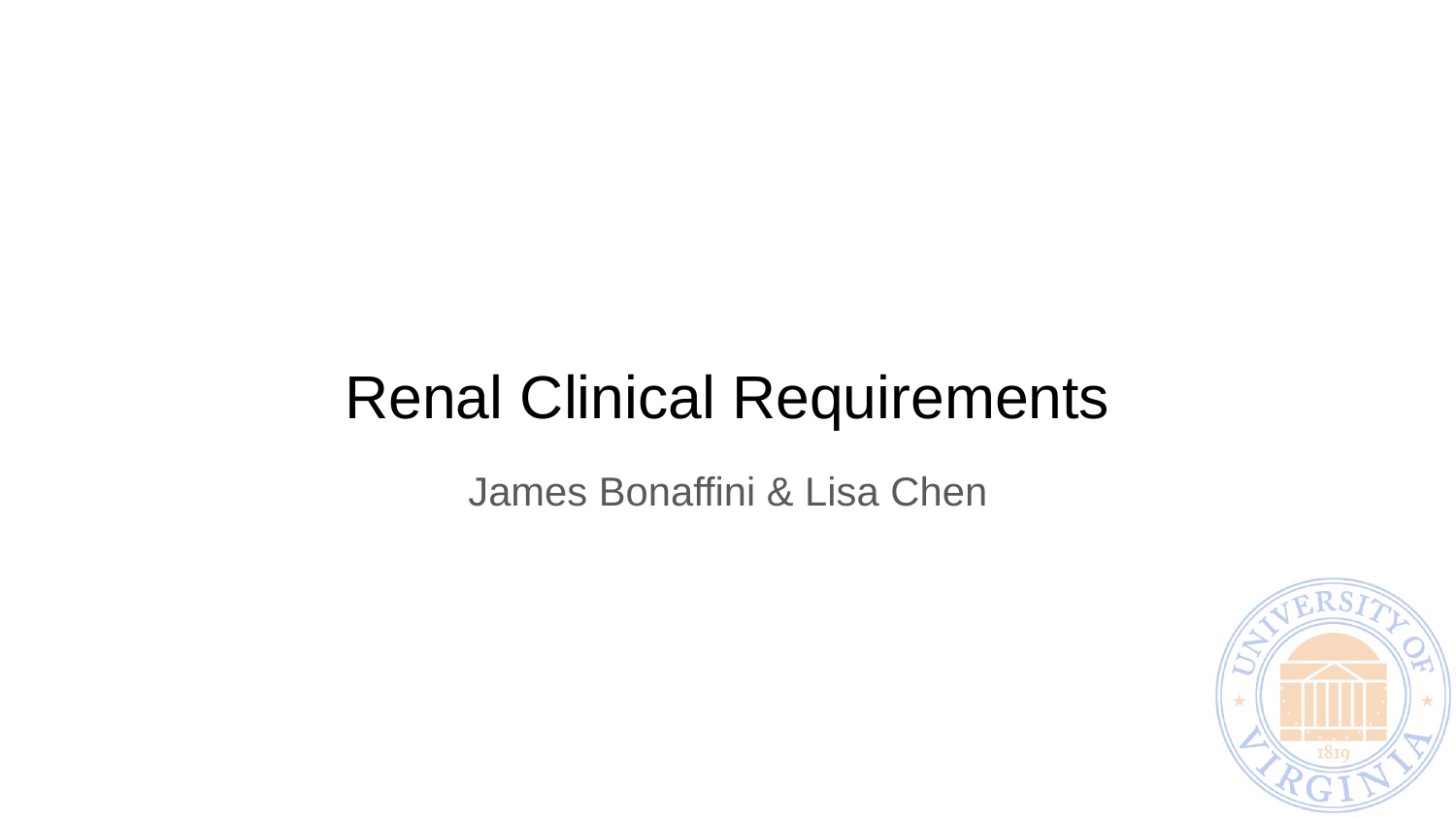

# Renal Clinical Requirements
James Bonaffini & Lisa Chen